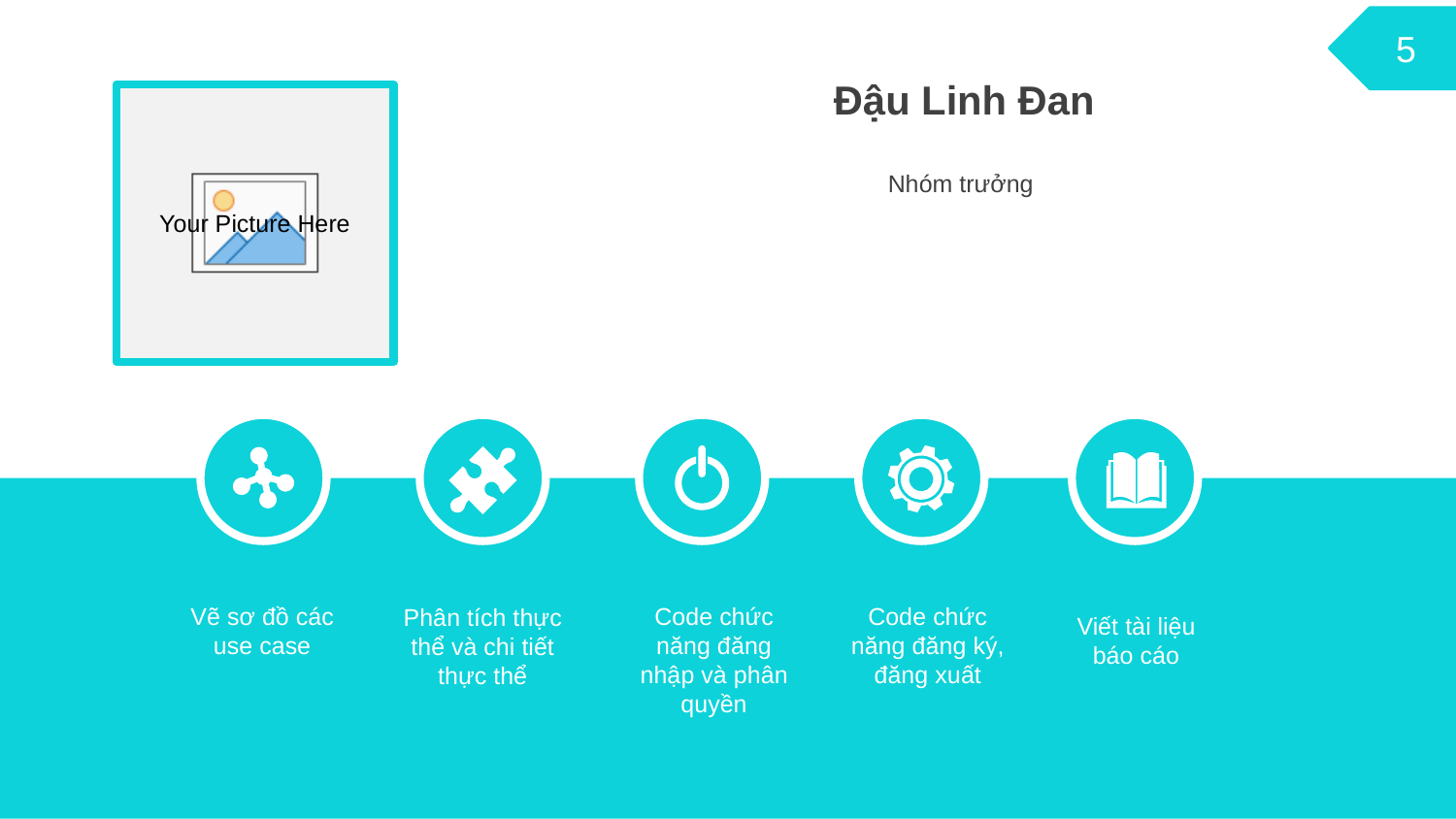

5
Đậu Linh Đan

Nhóm trưởng

Code chức năng đăng nhập và phân quyền
Code chức năng đăng ký, đăng xuất
Vẽ sơ đồ các use case
Phân tích thực thể và chi tiết thực thể
Viết tài liệu báo cáo